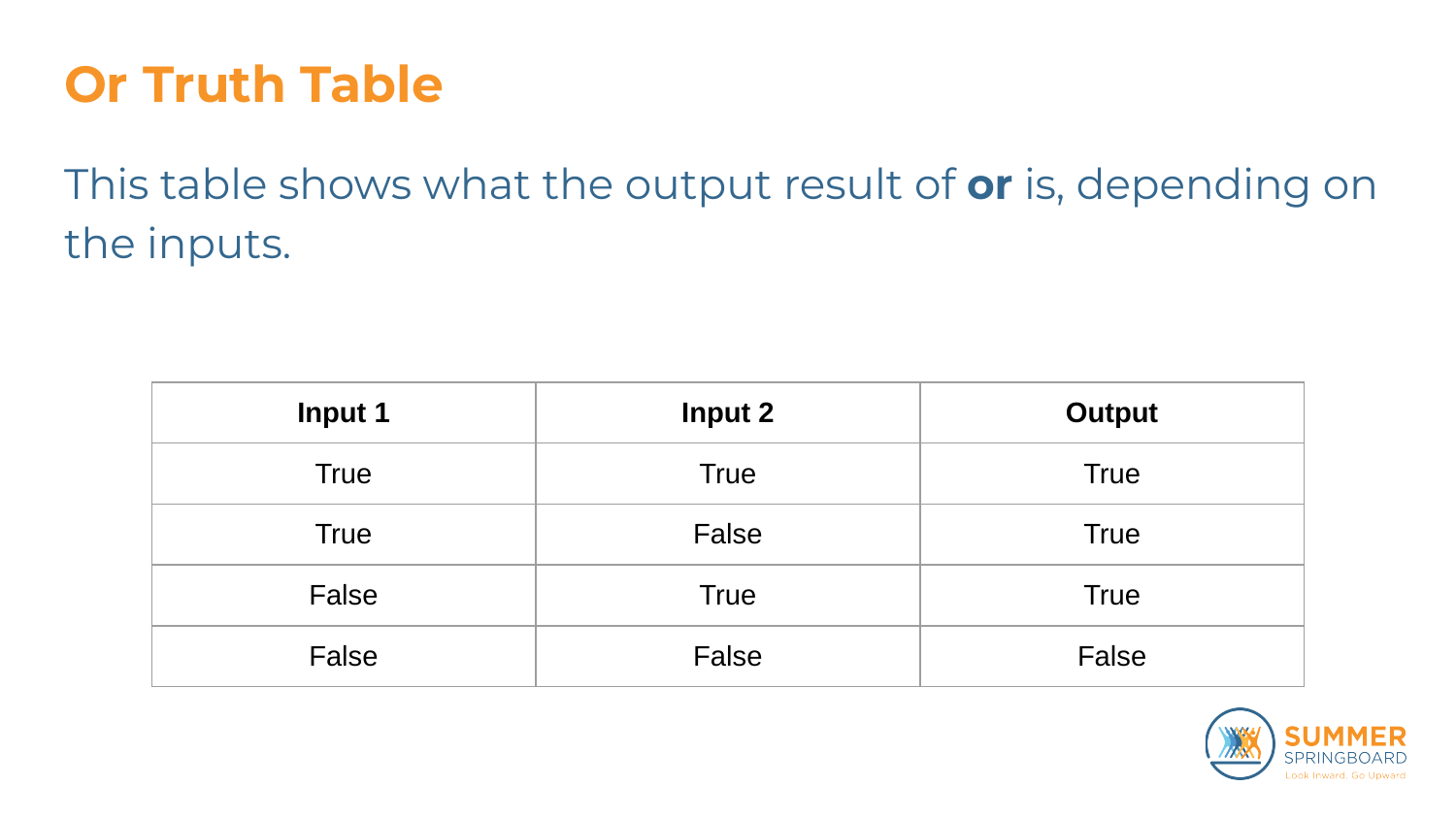

# Or Truth Table
This table shows what the output result of or is, depending on the inputs.

| Input 1 | Input 2 | Output |
| --- | --- | --- |
| True | True | True |
| True | False | True |
| False | True | True |
| False | False | False |